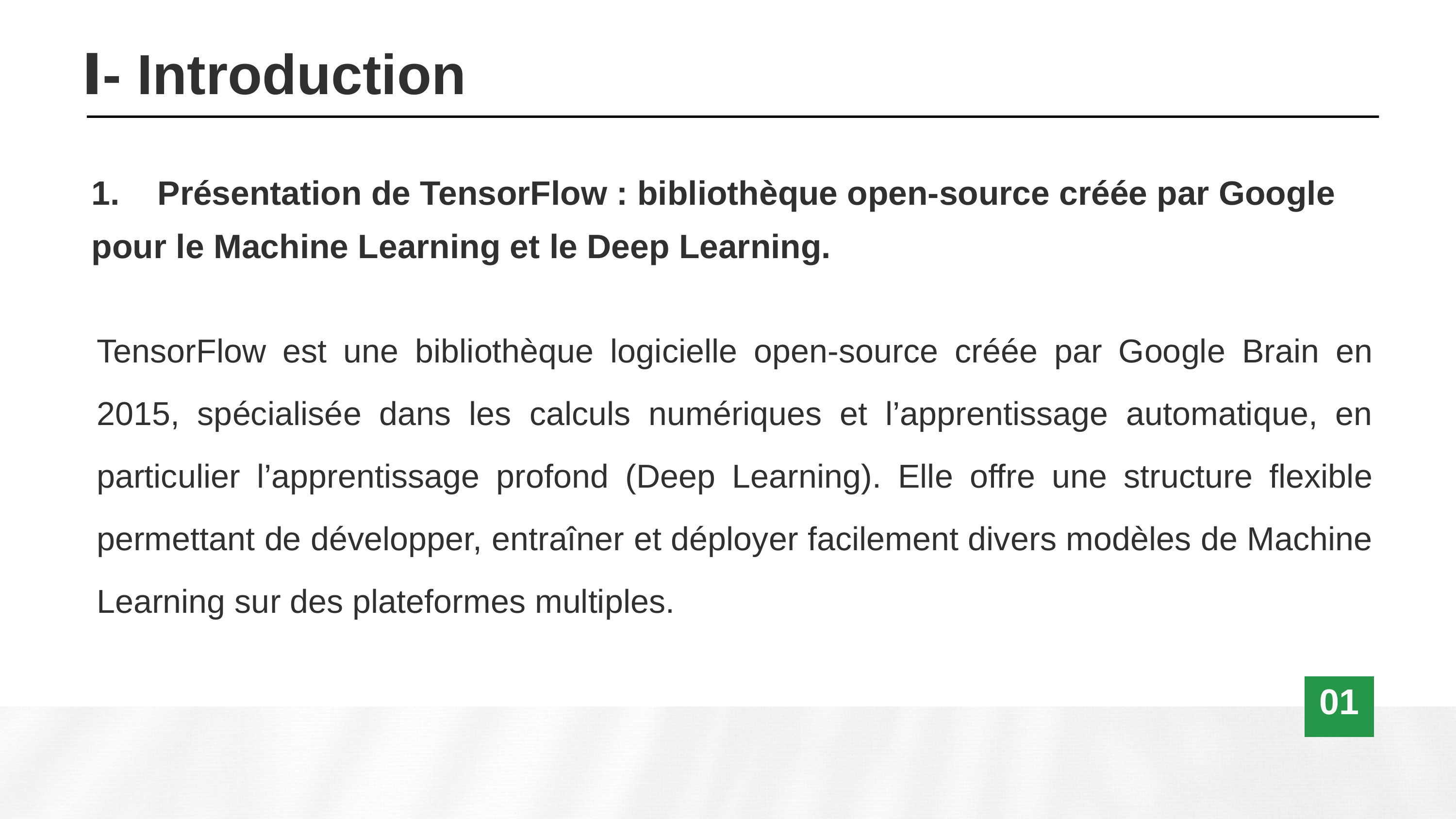

Ⅰ- Introduction

1.    Présentation de TensorFlow : bibliothèque open-source créée par Google pour le Machine Learning et le Deep Learning.
TensorFlow est une bibliothèque logicielle open-source créée par Google Brain en 2015, spécialisée dans les calculs numériques et l’apprentissage automatique, en particulier l’apprentissage profond (Deep Learning). Elle offre une structure flexible permettant de développer, entraîner et déployer facilement divers modèles de Machine Learning sur des plateformes multiples.

01